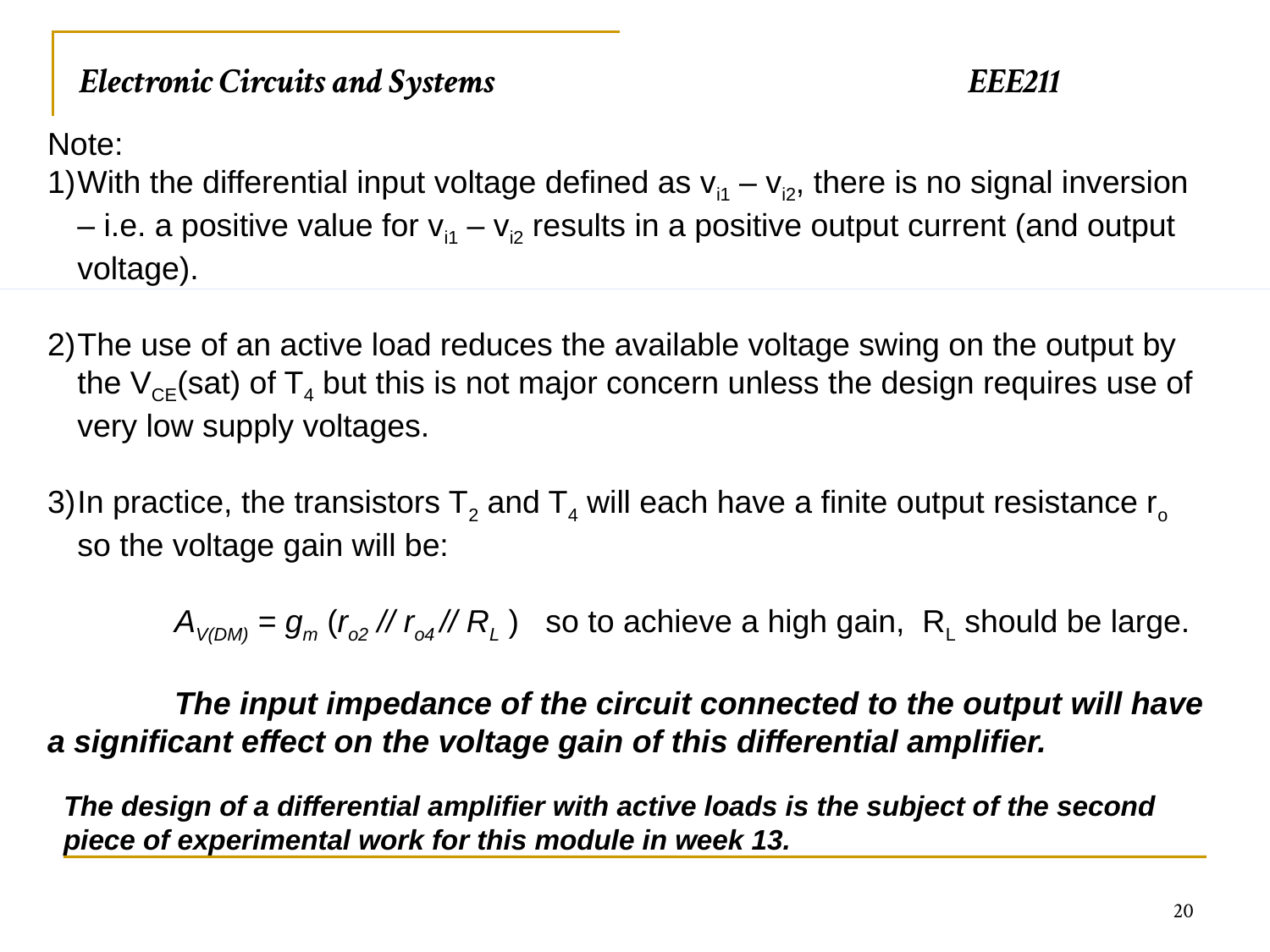

Electronic Circuits and Systems			   	EEE211
Note:
With the differential input voltage defined as vi1 – vi2, there is no signal inversion – i.e. a positive value for vi1 – vi2 results in a positive output current (and output voltage).

The use of an active load reduces the available voltage swing on the output by the VCE(sat) of T4 but this is not major concern unless the design requires use of very low supply voltages.

In practice, the transistors T2 and T4 will each have a finite output resistance ro  so the voltage gain will be:

	AV(DM) = gm (ro2 // ro4 // RL )   so to achieve a high gain,  RL should be large.

	The input impedance of the circuit connected to the output will have a significant effect on the voltage gain of this differential amplifier.

The design of a differential amplifier with active loads is the subject of the second piece of experimental work for this module in week 13.
20